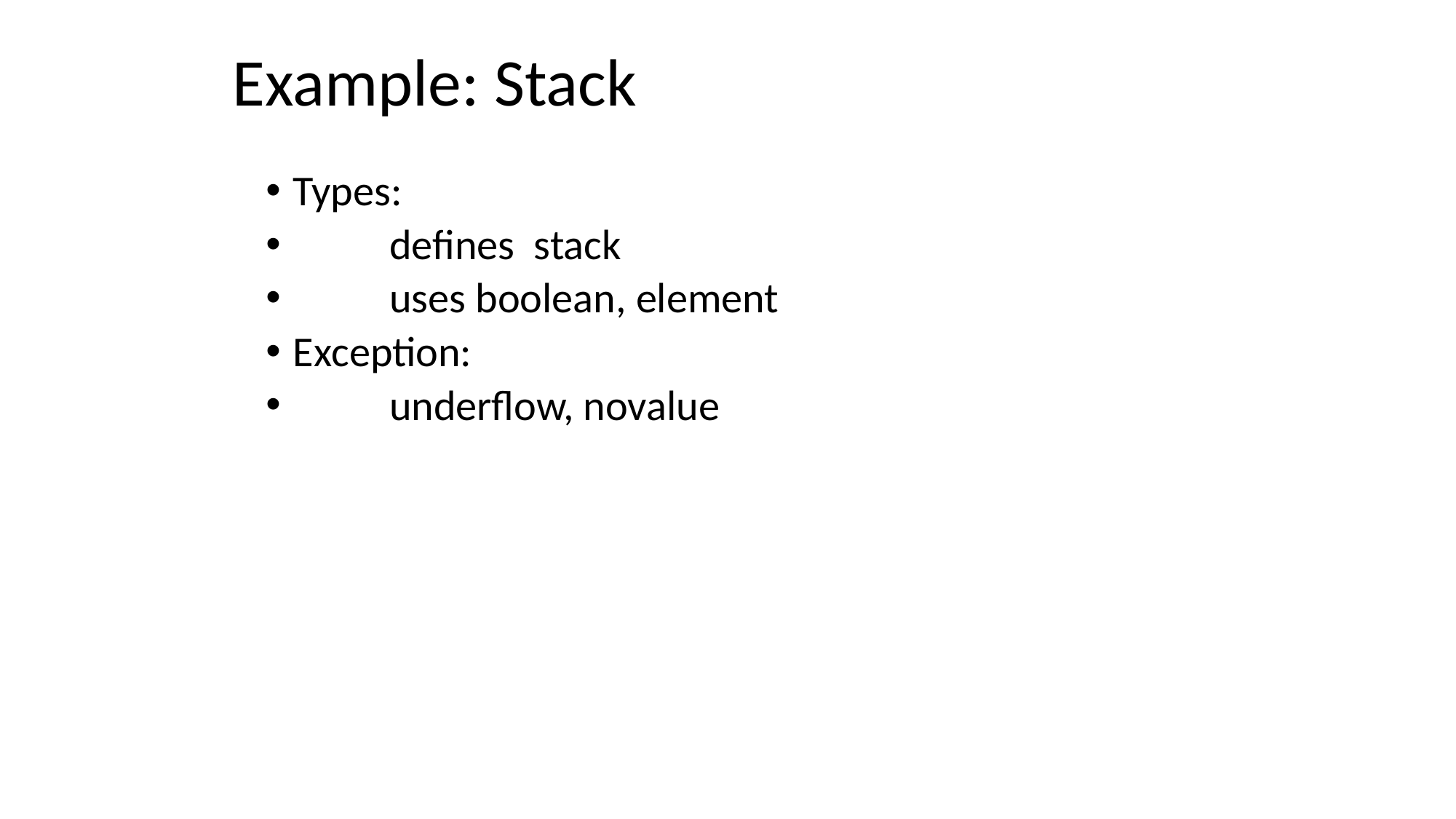

# Example: Stack
Types:
          defines  stack
          uses boolean, element
Exception:
          underflow, novalue